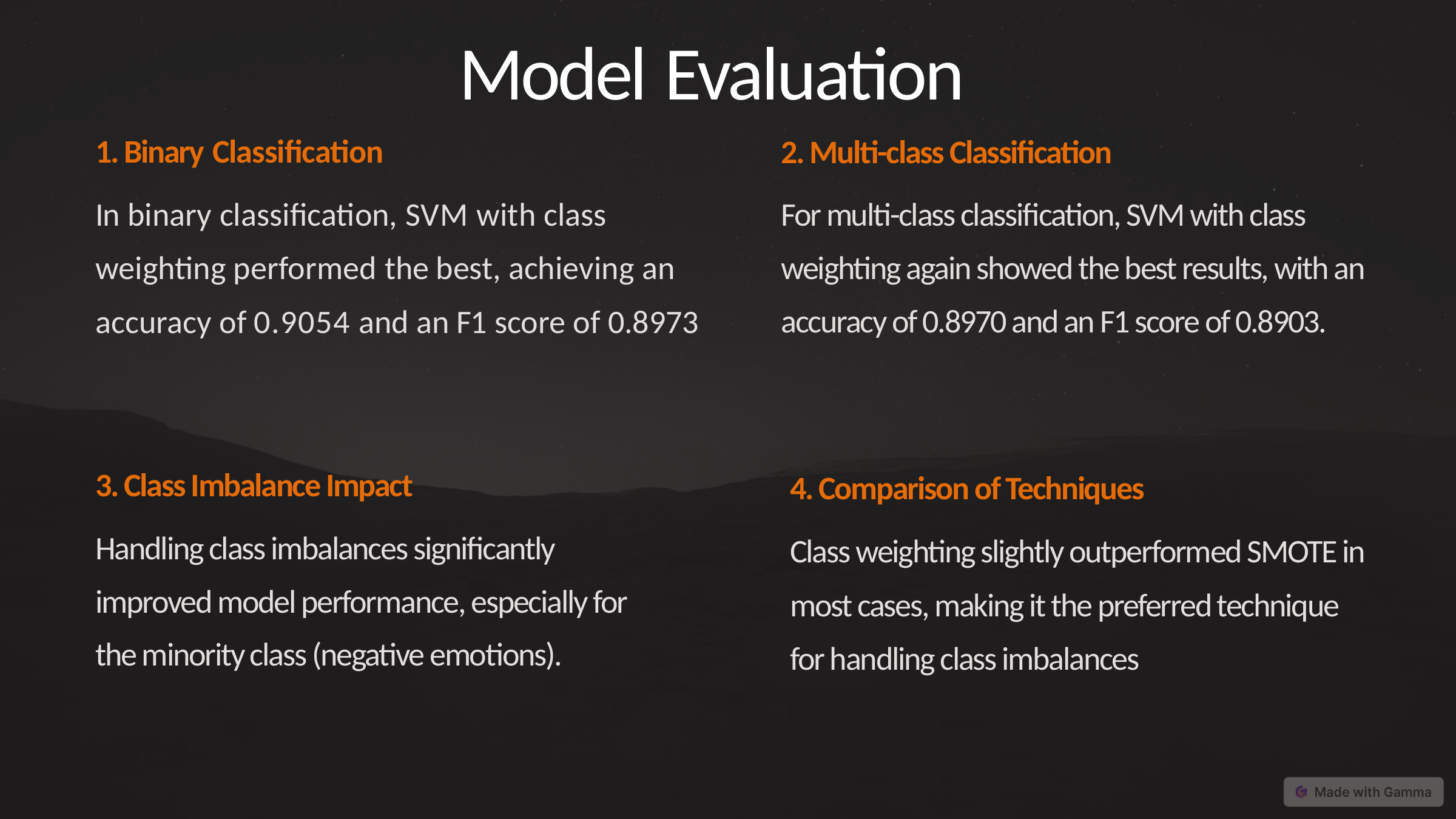

# Model Evaluation
1. Binary Classification
In binary classification, SVM with class weighting performed the best, achieving an accuracy of 0.9054 and an F1 score of 0.8973
2. Multi-class Classification
For multi-class classification, SVM with class weighting again showed the best results, with an accuracy of 0.8970 and an F1 score of 0.8903.
3. Class Imbalance Impact
Handling class imbalances significantly improved model performance, especially for the minority class (negative emotions).
4. Comparison of Techniques
Class weighting slightly outperformed SMOTE in most cases, making it the preferred technique for handling class imbalances